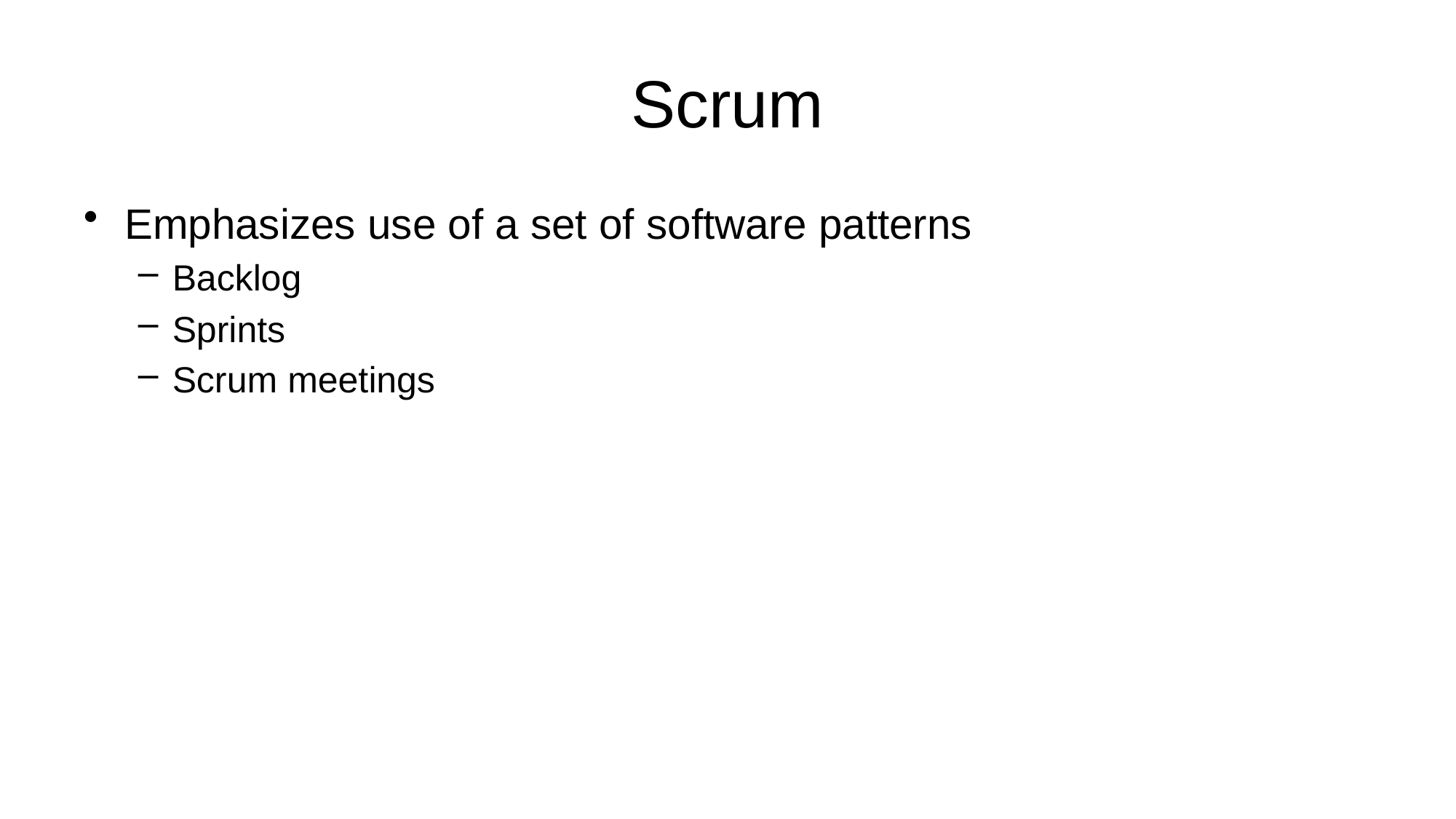

# Scrum
Emphasizes use of a set of software patterns
Backlog
Sprints
Scrum meetings